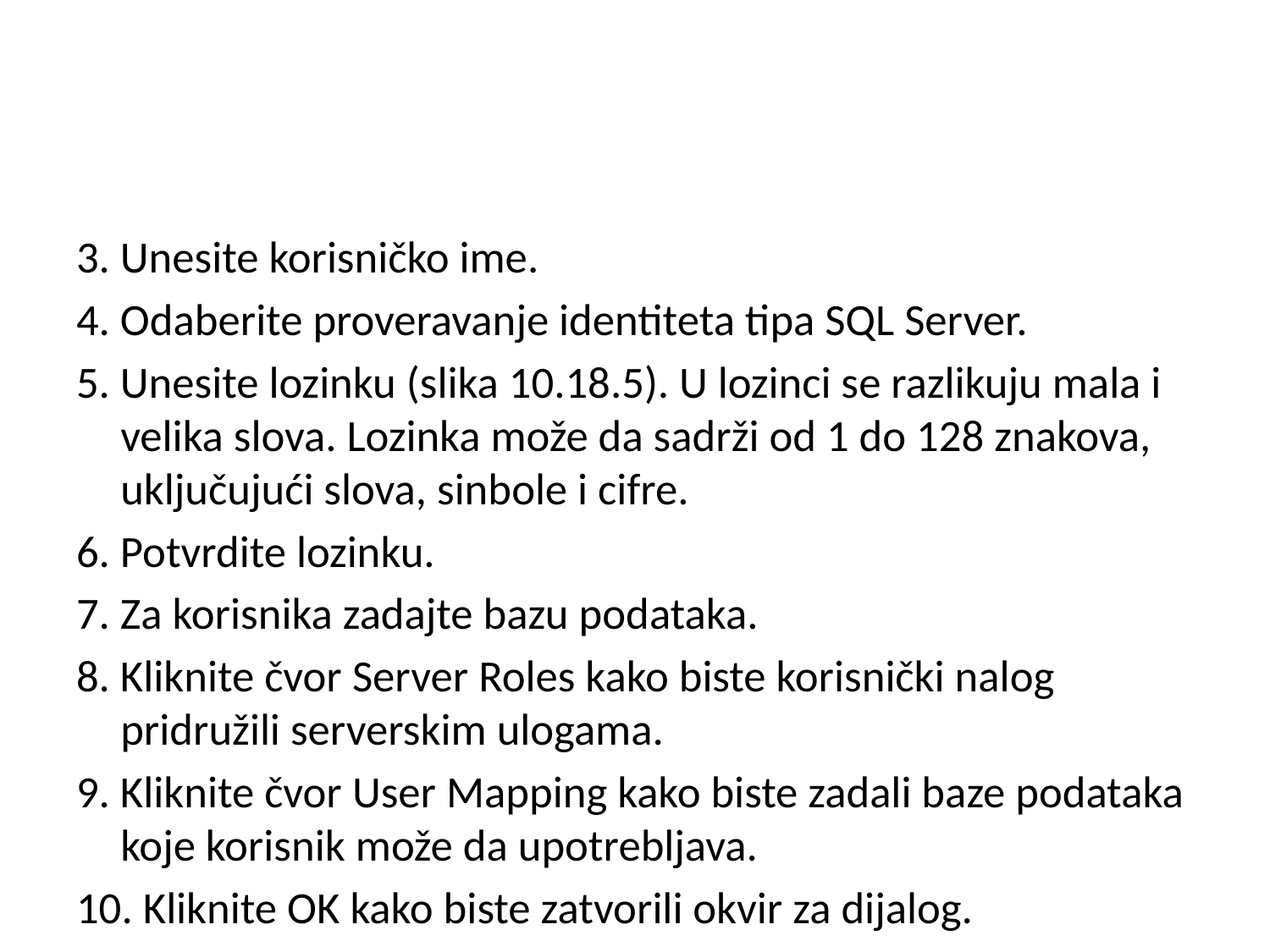

#
3. Unesite korisničko ime.
4. Odaberite proveravanje identiteta tipa SQL Server.
5. Unesite lozinku (slika 10.18.5). U lozinci se razlikuju mala i velika slova. Lozinka može da sadrži od 1 do 128 znakova, uključujući slova, sinbole i cifre.
6. Potvrdite lozinku.
7. Za korisnika zadajte bazu podataka.
8. Kliknite čvor Server Roles kako biste korisnički nalog pridružili serverskim ulogama.
9. Kliknite čvor User Mapping kako biste zadali baze podataka koje korisnik može da upotrebljava.
10. Kliknite OK kako biste zatvorili okvir za dijalog.